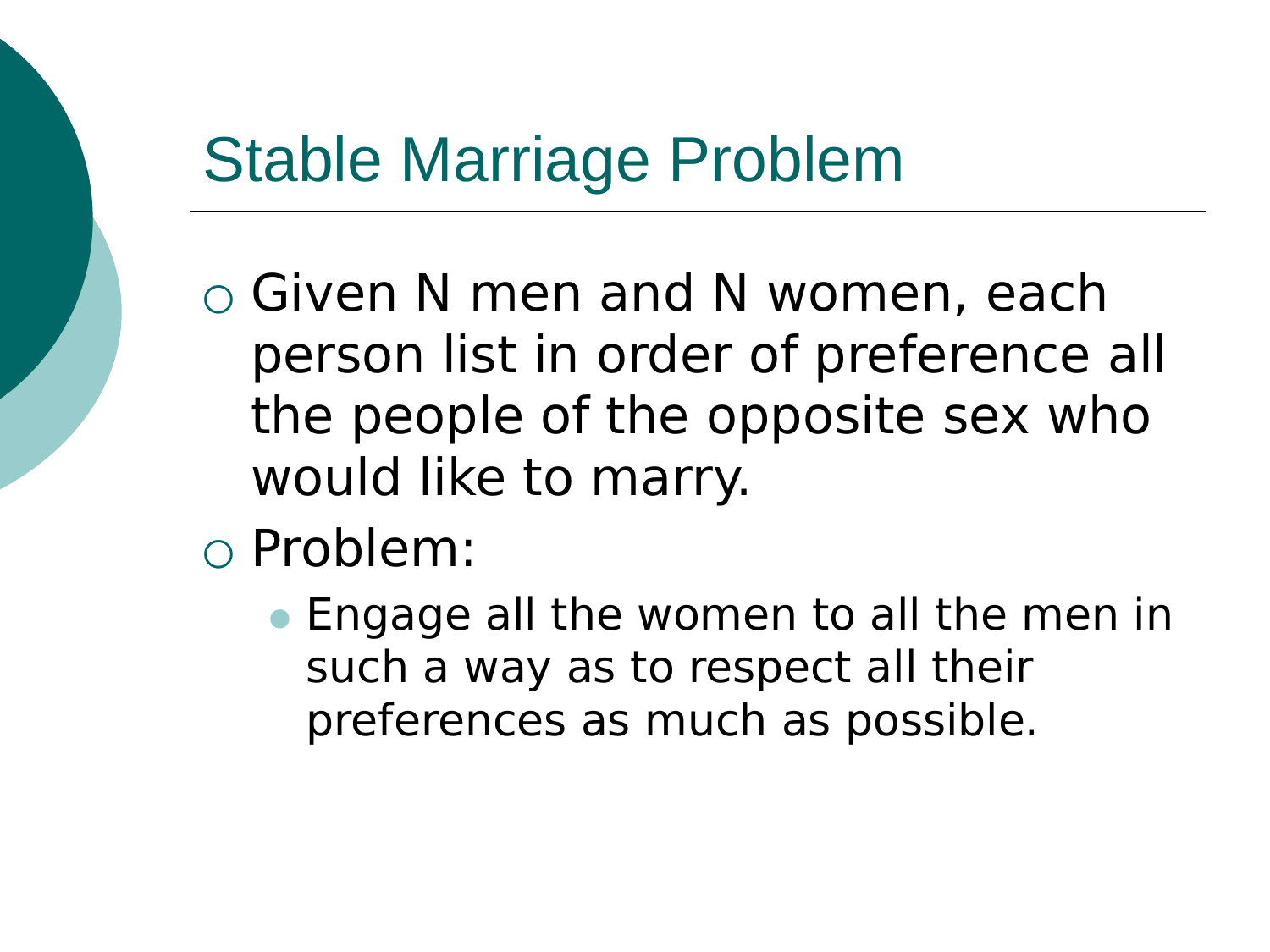

# Stable Marriage Problem
Given N men and N women, each person list in order of preference all the people of the opposite sex who would like to marry.
Problem:
Engage all the women to all the men in such a way as to respect all their preferences as much as possible.